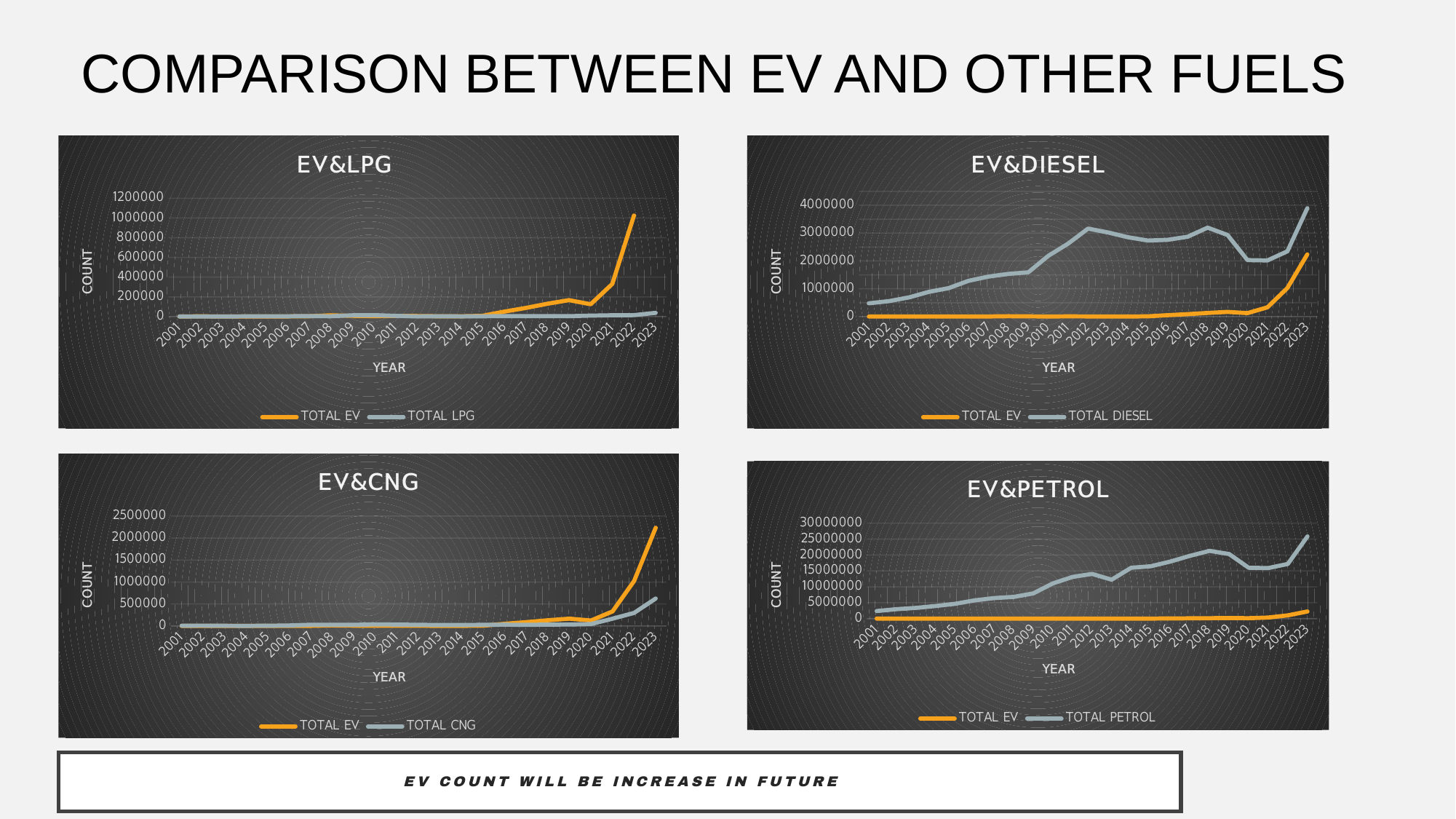

COMPARISON BETWEEN EV AND OTHER FUELS

[unsupported chart]

### Chart: EV&DIESEL

| Category | TOTAL EV | TOTAL DIESEL |
|---|---|---|
| 2001 | 658.0 | 476533.0 |
| 2002 | 2416.0 | 553074.0 |
| 2003 | 853.0 | 685949.0 |
| 2004 | 610.0 | 886271.0 |
| 2005 | 1173.0 | 1020939.0 |
| 2006 | 1623.0 | 1285133.0 |
| 2007 | 3219.0 | 1437756.0 |
| 2008 | 12738.0 | 1534129.0 |
| 2009 | 7387.0 | 1592067.0 |
| 2010 | 4624.0 | 2179825.0 |
| 2011 | 6970.0 | 2621625.0 |
| 2012 | 5487.0 | 3162527.0 |
| 2013 | 2706.0 | 3022523.0 |
| 2014 | 2389.0 | 2851465.0 |
| 2015 | 7798.0 | 2732291.0 |
| 2016 | 49851.0 | 2758727.0 |
| 2017 | 87420.0 | 2869741.0 |
| 2018 | 130257.0 | 3196456.0 |
| 2019 | 166830.0 | 2931834.0 |
| 2020 | 124654.0 | 2030382.0 |
| 2021 | 331477.0 | 2017607.0 |
| 2022 | 1024804.0 | 2344489.0 |
| 2023 | 2235074.0 | 3892426.0 |

### Chart: EV&CNG

| Category | TOTAL EV | TOTAL CNG |
|---|---|---|
| 2001 | 658.0 | 7733.0 |
| 2002 | 2416.0 | 7829.0 |
| 2003 | 853.0 | 4115.0 |
| 2004 | 610.0 | 3402.0 |
| 2005 | 1173.0 | 5668.0 |
| 2006 | 1623.0 | 11969.0 |
| 2007 | 3219.0 | 27843.0 |
| 2008 | 12738.0 | 28873.0 |
| 2009 | 7387.0 | 26956.0 |
| 2010 | 4624.0 | 35232.0 |
| 2011 | 6970.0 | 32249.0 |
| 2012 | 5487.0 | 26636.0 |
| 2013 | 2706.0 | 22280.0 |
| 2014 | 2389.0 | 23429.0 |
| 2015 | 7798.0 | 25648.0 |
| 2016 | 49851.0 | 29456.0 |
| 2017 | 87420.0 | 26024.0 |
| 2018 | 130257.0 | 31330.0 |
| 2019 | 166830.0 | 33366.0 |
| 2020 | 124654.0 | 43239.0 |
| 2021 | 331477.0 | 166366.0 |
| 2022 | 1024804.0 | 297403.0 |
| 2023 | 2235074.0 | 623946.0 |

### Chart: EV&PETROL

| Category | TOTAL EV | TOTAL PETROL |
|---|---|---|
| 2001 | 658.0 | 2375806.0 |
| 2002 | 2416.0 | 2952970.0 |
| 2003 | 853.0 | 3353253.0 |
| 2004 | 610.0 | 3951215.0 |
| 2005 | 1173.0 | 4636791.0 |
| 2006 | 1623.0 | 5715424.0 |
| 2007 | 3219.0 | 6451744.0 |
| 2008 | 12738.0 | 6818947.0 |
| 2009 | 7387.0 | 7940655.0 |
| 2010 | 4624.0 | 11066900.0 |
| 2011 | 6970.0 | 13100861.0 |
| 2012 | 5487.0 | 14056545.0 |
| 2013 | 2706.0 | 12228900.909090908 |
| 2014 | 2389.0 | 15988232.0 |
| 2015 | 7798.0 | 16465239.0 |
| 2016 | 49851.0 | 17929668.0 |
| 2017 | 87420.0 | 19725638.0 |
| 2018 | 130257.0 | 21295184.0 |
| 2019 | 166830.0 | 20292539.0 |
| 2020 | 124654.0 | 15988078.0 |
| 2021 | 331477.0 | 15897489.0 |
| 2022 | 1024804.0 | 17194764.0 |
| 2023 | 2235074.0 | 25837878.0 |
# EV COUNT WILL BE INCREASE IN FUTURE